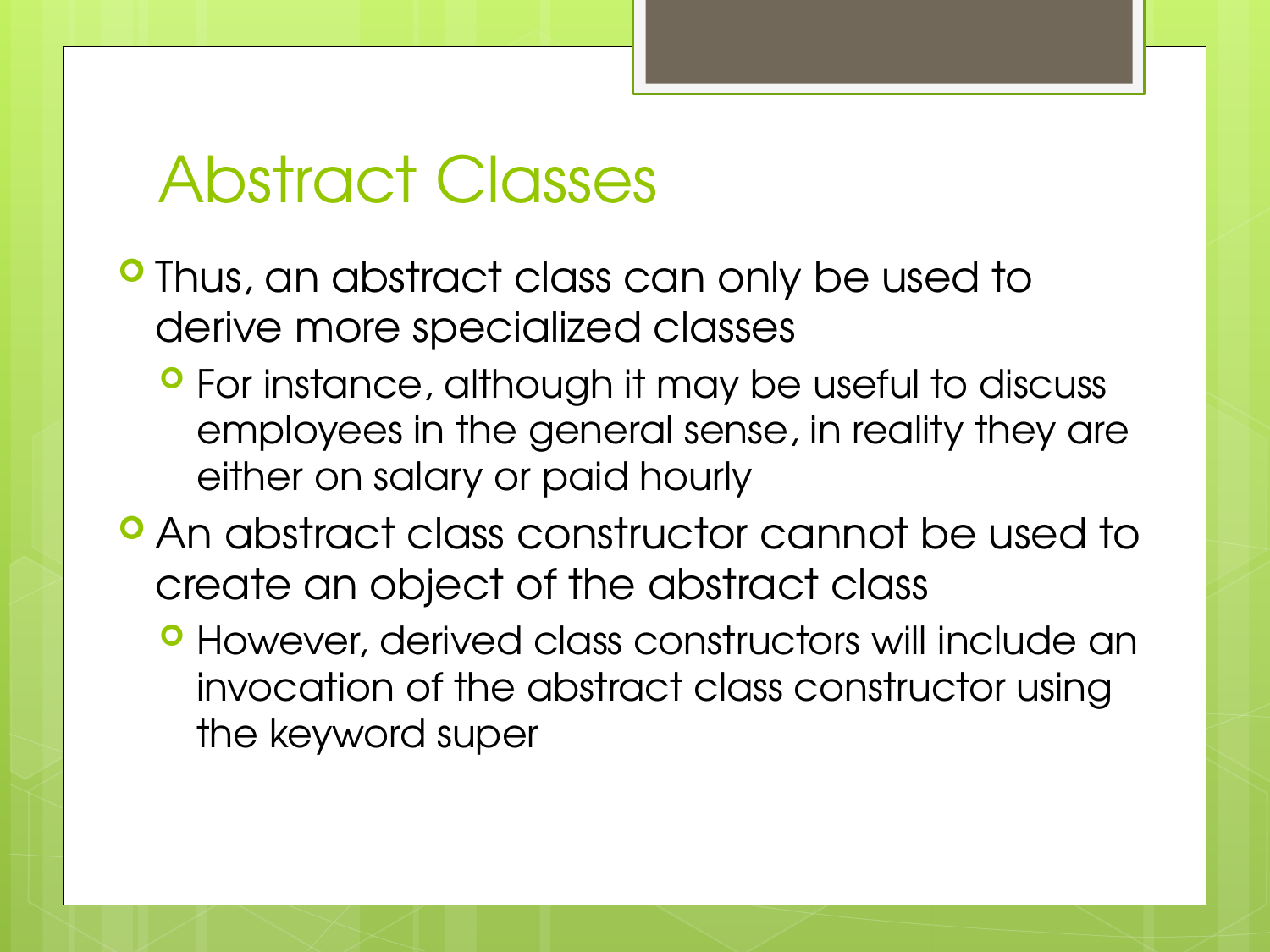

# Abstract Classes
Thus, an abstract class can only be used to derive more specialized classes
For instance, although it may be useful to discuss employees in the general sense, in reality they are either on salary or paid hourly
An abstract class constructor cannot be used to create an object of the abstract class
However, derived class constructors will include an invocation of the abstract class constructor using the keyword super